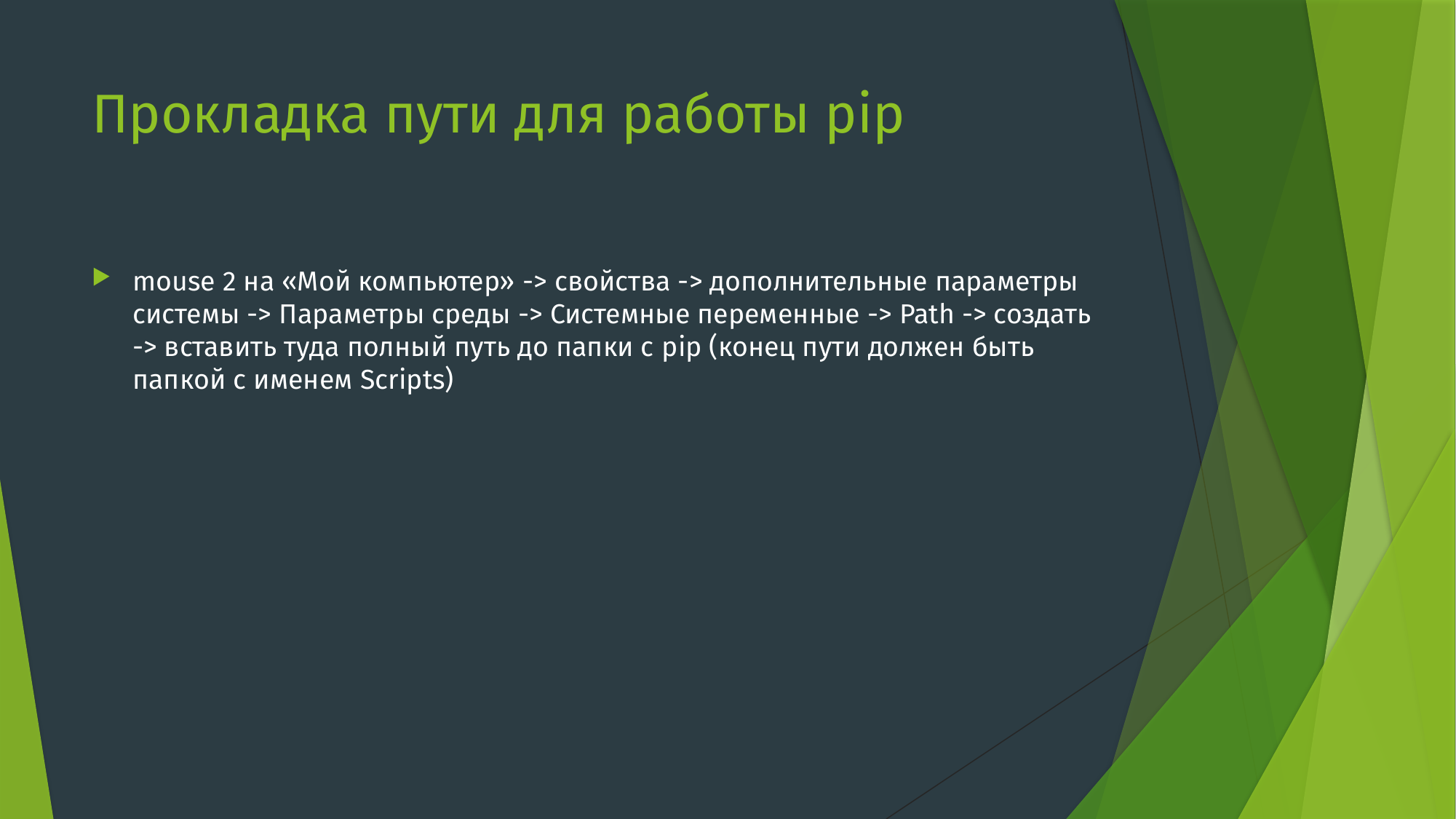

# Прокладка пути для работы pip
mouse 2 на «Мой компьютер» -> свойства -> дополнительные параметры системы -> Параметры среды -> Системные переменные -> Path -> создать -> вставить туда полный путь до папки с pip (конец пути должен быть папкой с именем Scripts)